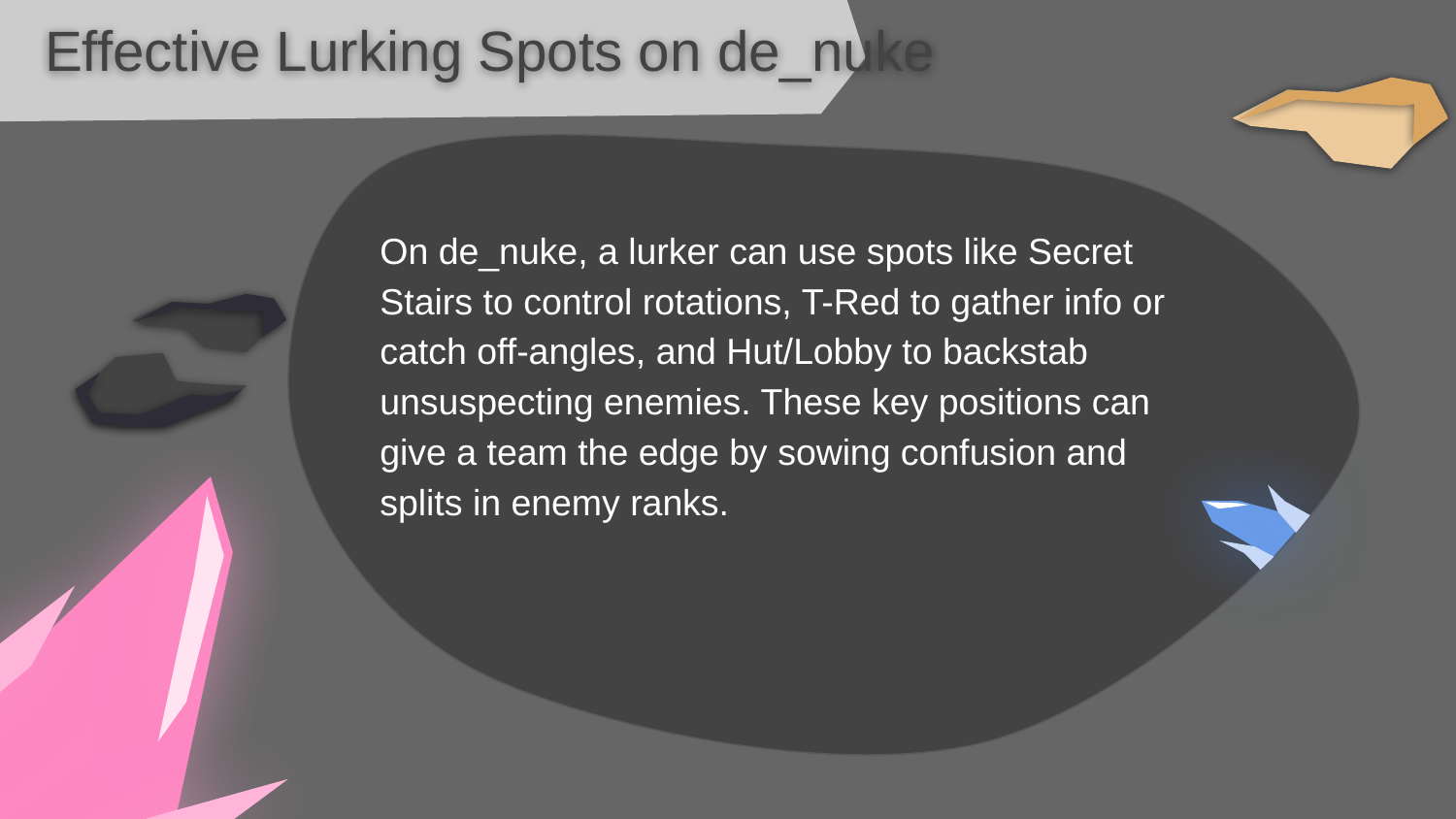

Effective Lurking Spots on de_nuke

On de_nuke, a lurker can use spots like Secret Stairs to control rotations, T-Red to gather info or catch off-angles, and Hut/Lobby to backstab unsuspecting enemies. These key positions can give a team the edge by sowing confusion and splits in enemy ranks.